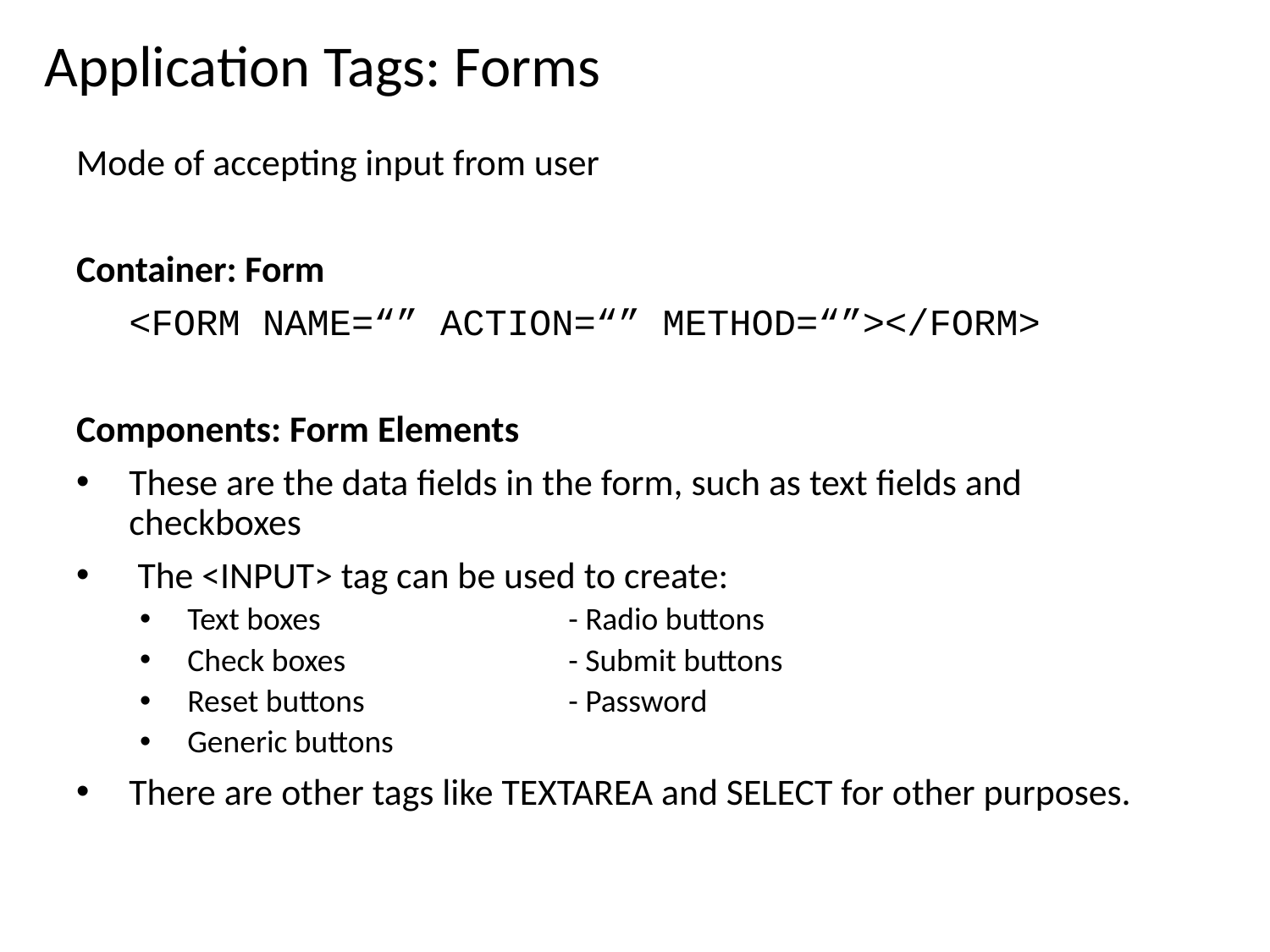

# Application Tags: Forms
Mode of accepting input from user

Container: Form
	<FORM NAME=“” ACTION=“” METHOD=“”></FORM>

Components: Form Elements
These are the data fields in the form, such as text fields and checkboxes
 The <INPUT> tag can be used to create:
Text boxes		- Radio buttons
Check boxes		- Submit buttons
Reset buttons		- Password
Generic buttons
There are other tags like TEXTAREA and SELECT for other purposes.